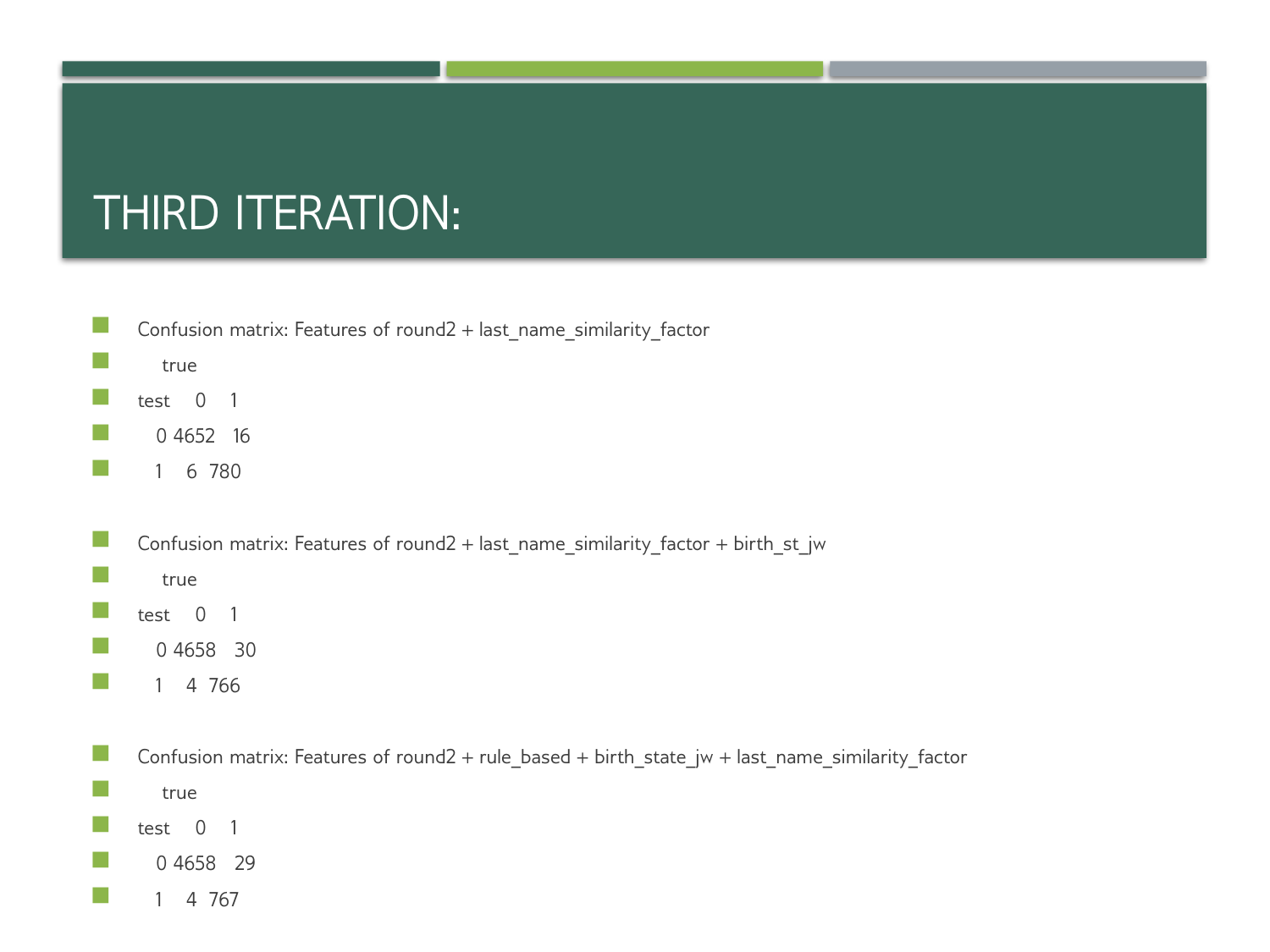

# Third iteration:
Confusion matrix: Features of round2 + last_name_similarity_factor
    true
test    0    1
   0 4652   16
   1    6  780

Confusion matrix: Features of round2 + last_name_similarity_factor + birth_st_jw
    true
test    0    1
   0 4658   30
   1    4  766

Confusion matrix: Features of round2 + rule_based + birth_state_jw + last_name_similarity_factor
    true
test    0    1
   0 4658   29
   1    4  767